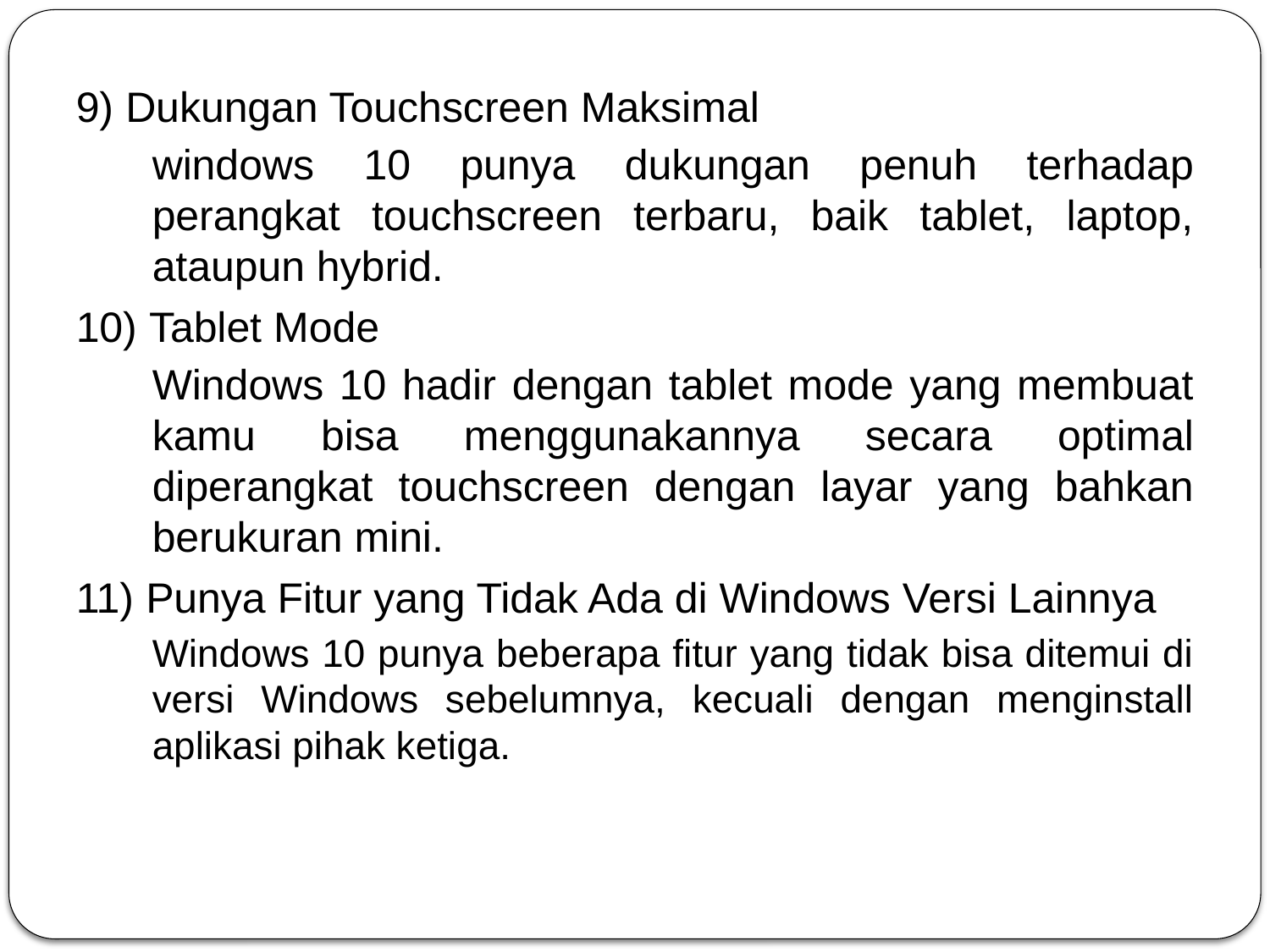

9) Dukungan Touchscreen Maksimal
	windows 10 punya dukungan penuh terhadap perangkat touchscreen terbaru, baik tablet, laptop, ataupun hybrid.
10) Tablet Mode
	Windows 10 hadir dengan tablet mode yang membuat kamu bisa menggunakannya secara optimal diperangkat touchscreen dengan layar yang bahkan berukuran mini.
11) Punya Fitur yang Tidak Ada di Windows Versi Lainnya
	Windows 10 punya beberapa fitur yang tidak bisa ditemui di versi Windows sebelumnya, kecuali dengan menginstall aplikasi pihak ketiga.